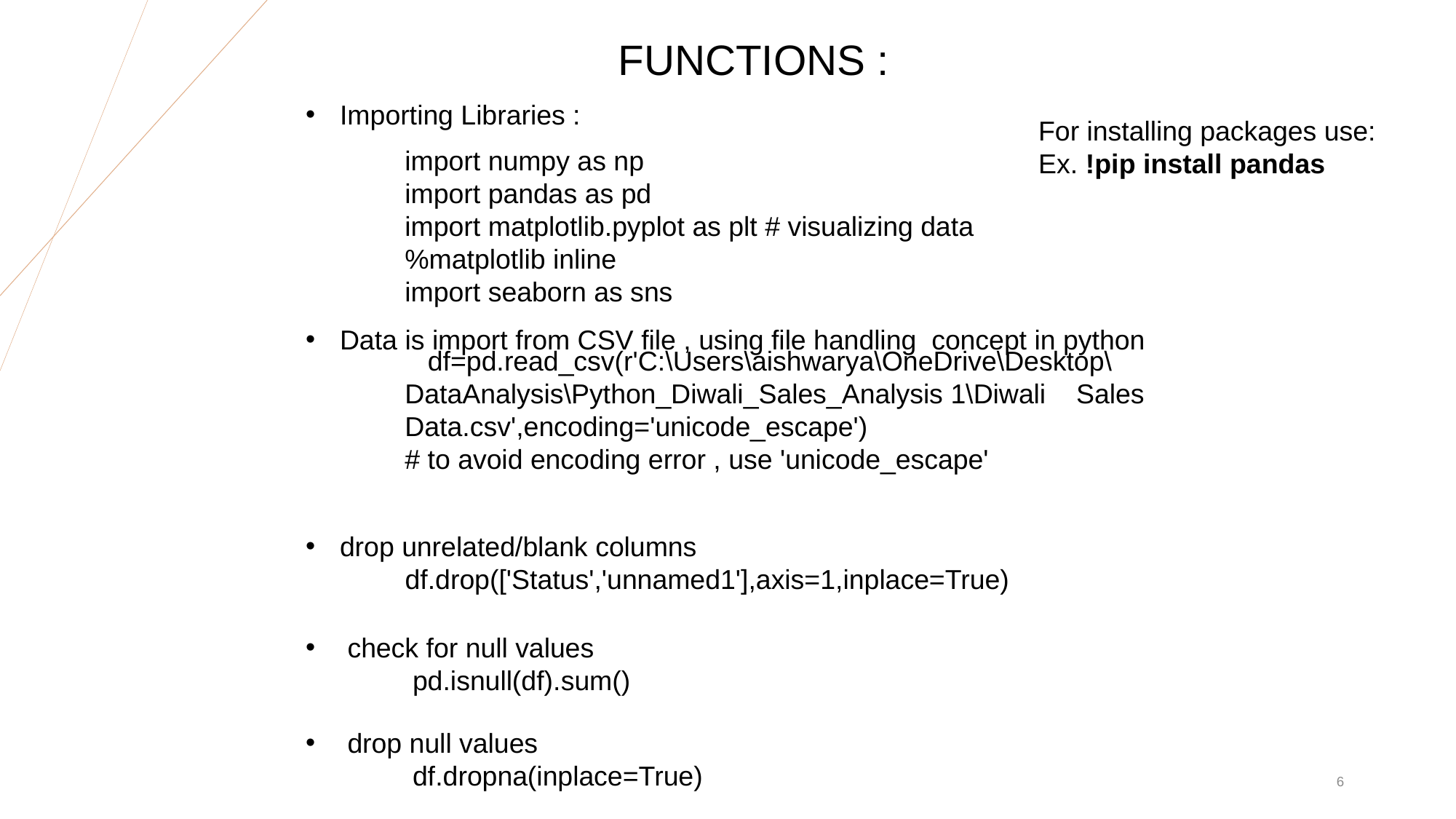

FUNCTIONS :
Importing Libraries :
For installing packages use:
Ex. !pip install pandas
import numpy as np
import pandas as pd
import matplotlib.pyplot as plt # visualizing data
%matplotlib inline
import seaborn as sns
Data is import from CSV file , using file handling  concept in python

   df=pd.read_csv(r'C:\Users\aishwarya\OneDrive\Desktop\DataAnalysis\Python_Diwali_Sales_Analysis 1\Diwali    Sales Data.csv',encoding='unicode_escape')
# to avoid encoding error , use 'unicode_escape'
drop unrelated/blank columns
             df.drop(['Status','unnamed1'],axis=1,inplace=True)
 check for null values
              pd.isnull(df).sum()
 drop null values
              df.dropna(inplace=True)
6